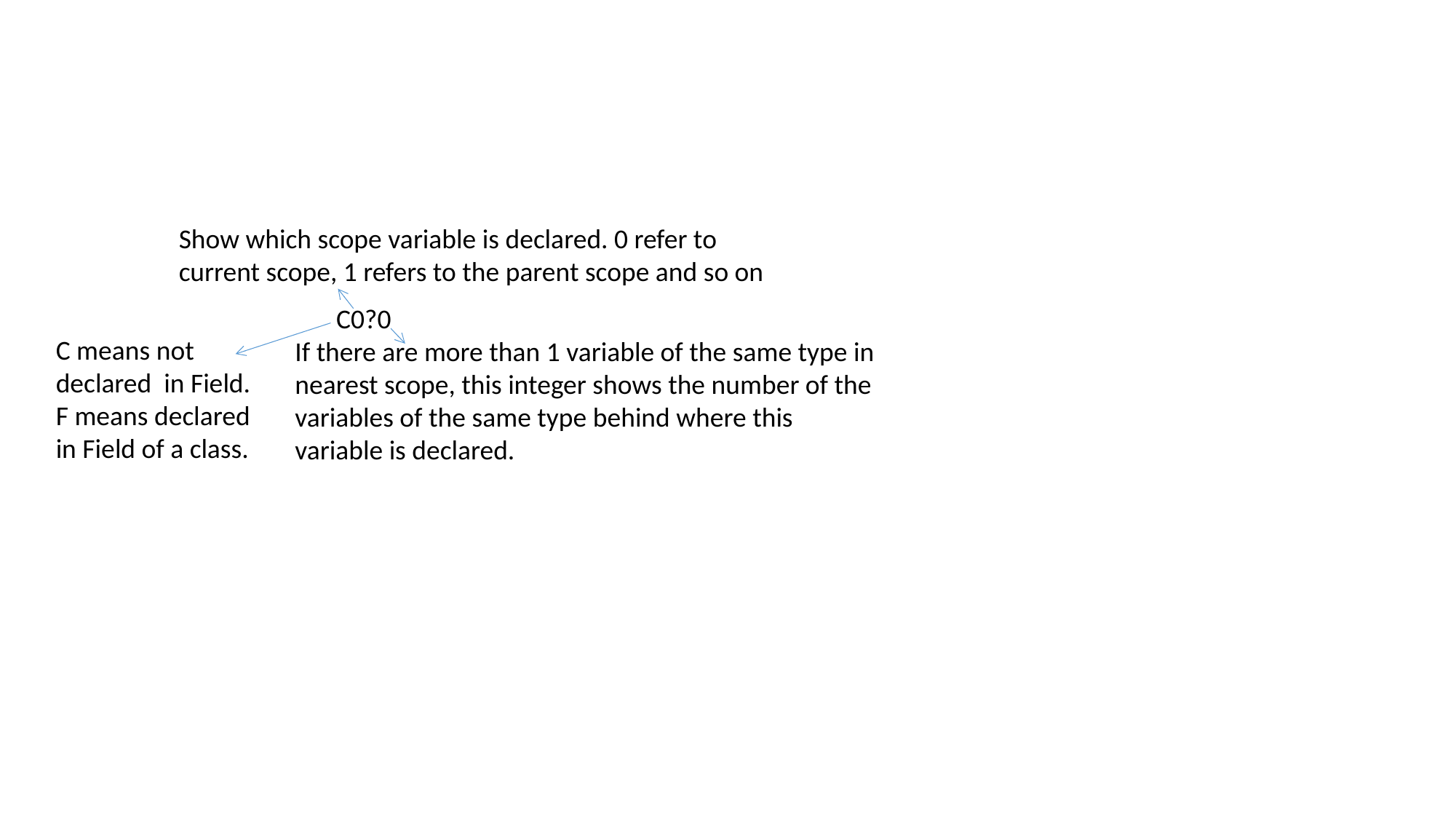

Show which scope variable is declared. 0 refer to current scope, 1 refers to the parent scope and so on
C0?0
C means not declared  in Field.
F means declared
in Field of a class.
If there are more than 1 variable of the same type in nearest scope, this integer shows the number of the variables of the same type behind where this variable is declared.